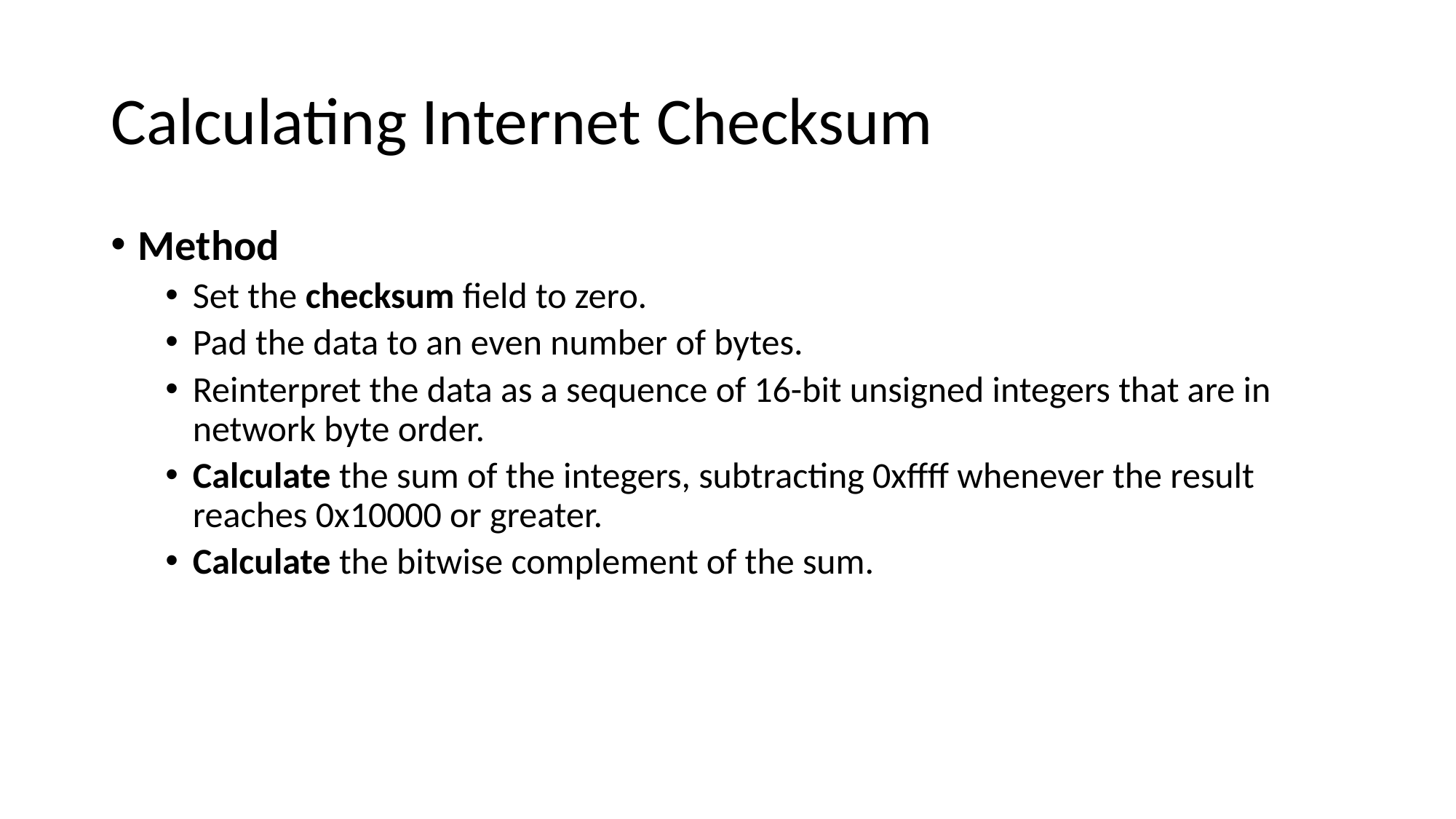

# Calculating Internet Checksum
Method
Set the checksum field to zero.
Pad the data to an even number of bytes.
Reinterpret the data as a sequence of 16-bit unsigned integers that are in network byte order.
Calculate the sum of the integers, subtracting 0xffff whenever the result reaches 0x10000 or greater.
Calculate the bitwise complement of the sum.